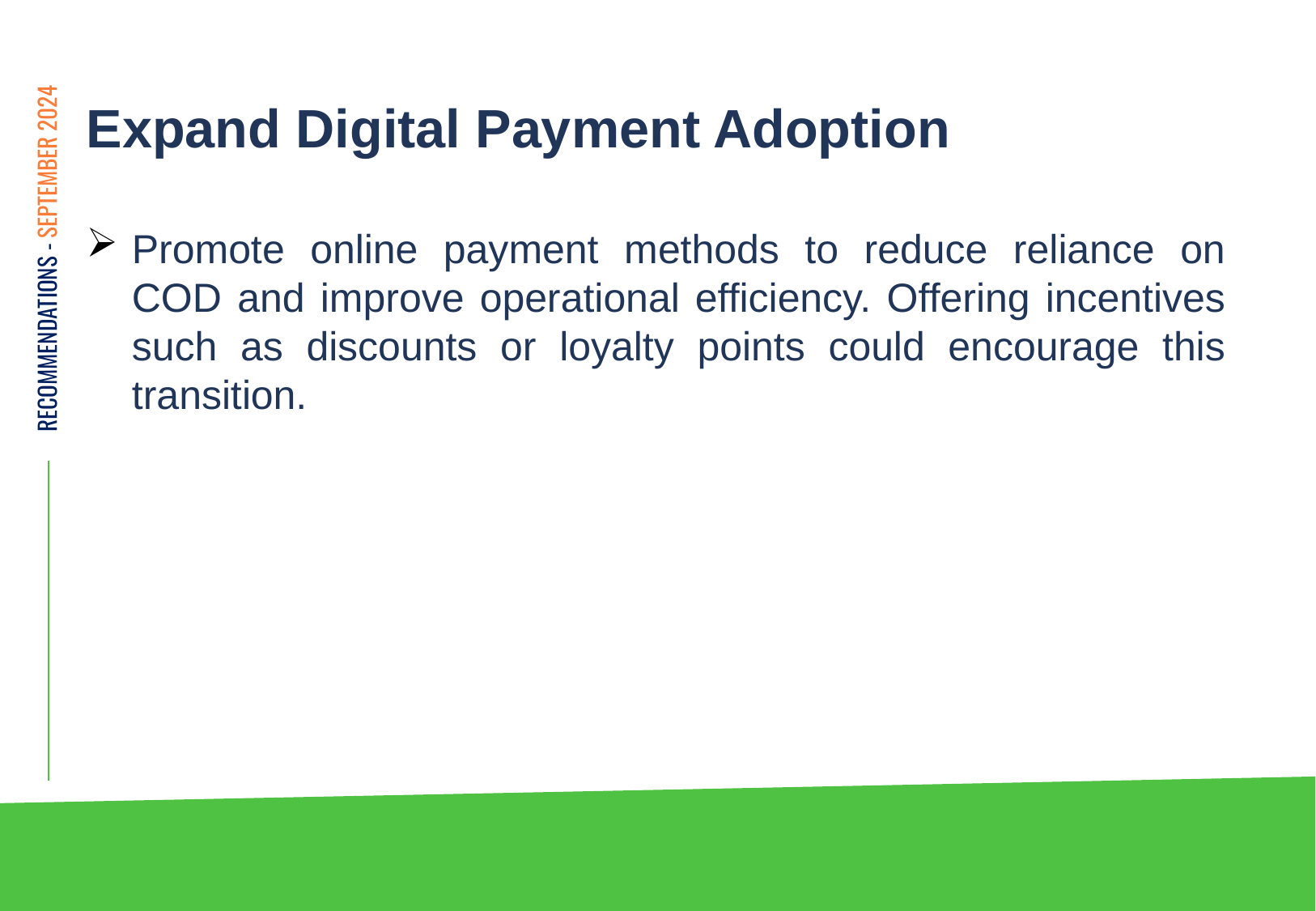

Expand Digital Payment Adoption

Promote online payment methods to reduce reliance on COD and improve operational efficiency. Offering incentives such as discounts or loyalty points could encourage this transition.
RECOMMENDATIONS - SEPTEMBER 2024